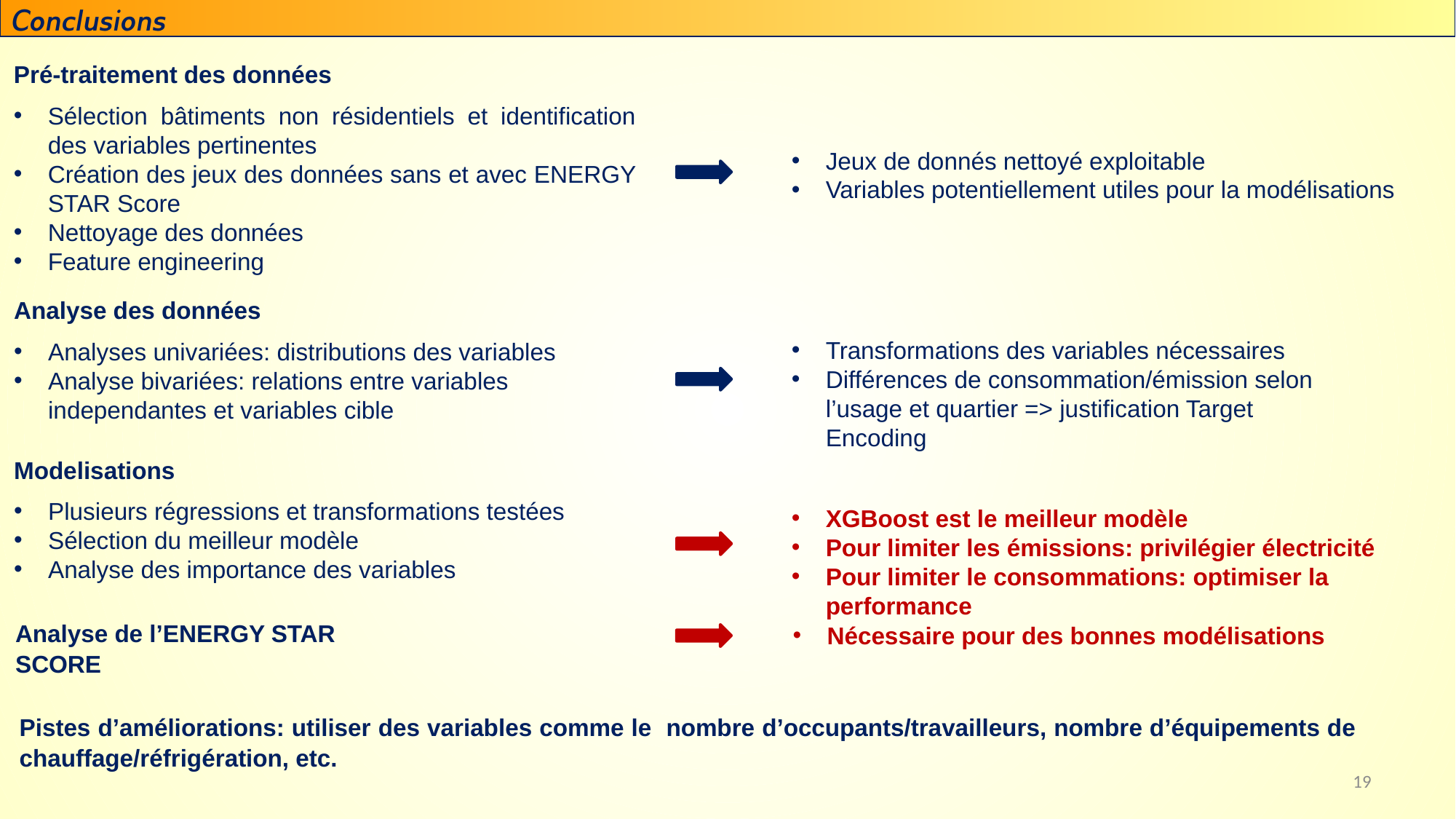

Conclusions
Pré-traitement des données
Sélection bâtiments non résidentiels et identification des variables pertinentes
Création des jeux des données sans et avec ENERGY STAR Score
Nettoyage des données
Feature engineering

Jeux de donnés nettoyé exploitable
Variables potentiellement utiles pour la modélisations

Analyse des données
Analyses univariées: distributions des variables
Analyse bivariées: relations entre variables independantes et variables cible

Transformations des variables nécessaires
Différences de consommation/émission selon l’usage et quartier => justification Target Encoding

Modelisations
Plusieurs régressions et transformations testées
Sélection du meilleur modèle
Analyse des importance des variables

XGBoost est le meilleur modèle
Pour limiter les émissions: privilégier électricité
Pour limiter le consommations: optimiser la performance

Analyse de l’ENERGY STAR SCORE
Nécessaire pour des bonnes modélisations
Pistes d’améliorations: utiliser des variables comme le  nombre d’occupants/travailleurs, nombre d’équipements de chauffage/réfrigération, etc.
19